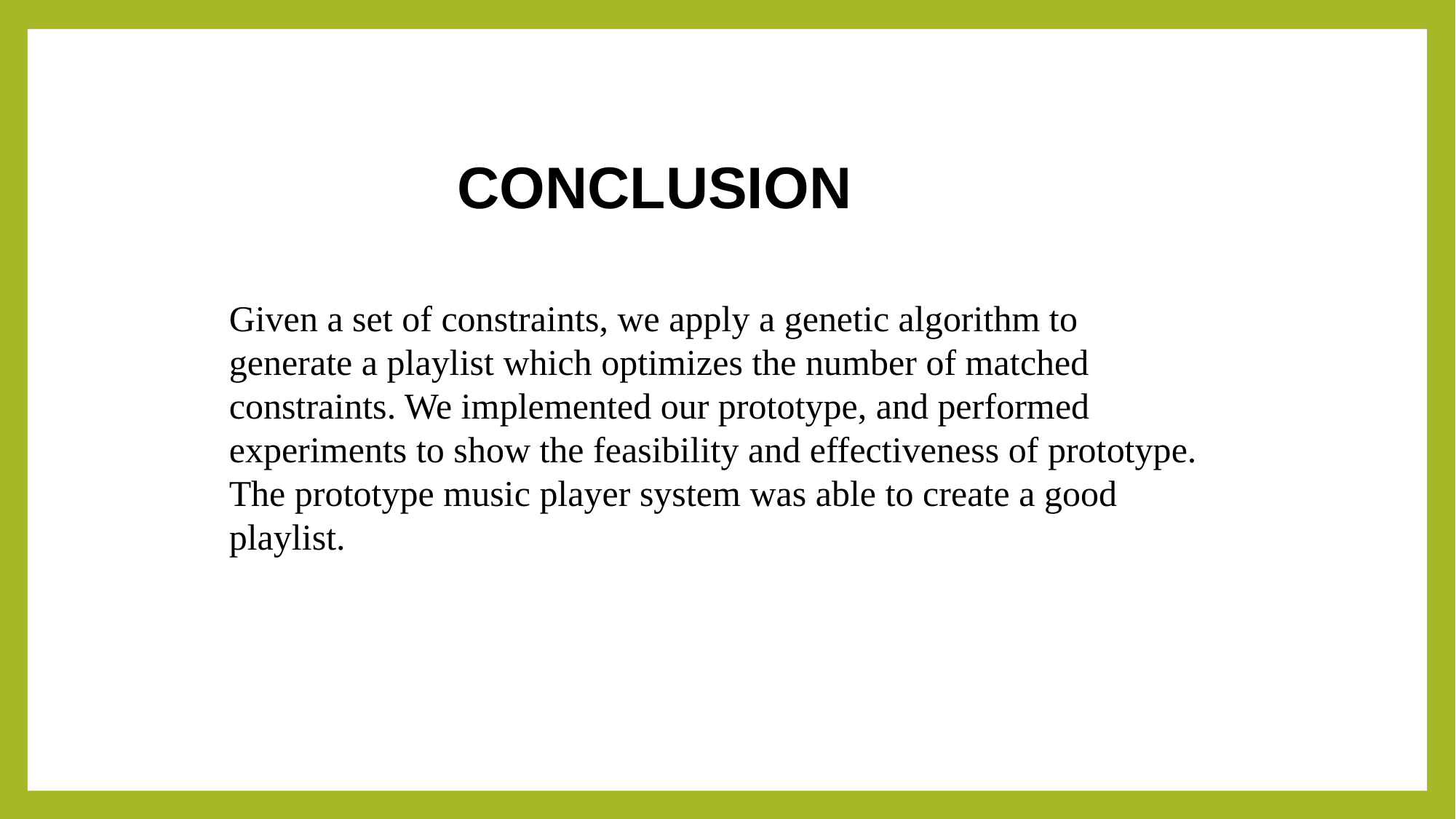

CONCLUSION
Given a set of constraints, we apply a genetic algorithm to generate a playlist which optimizes the number of matched constraints. We implemented our prototype, and performed experiments to show the feasibility and effectiveness of prototype. The prototype music player system was able to create a good playlist.